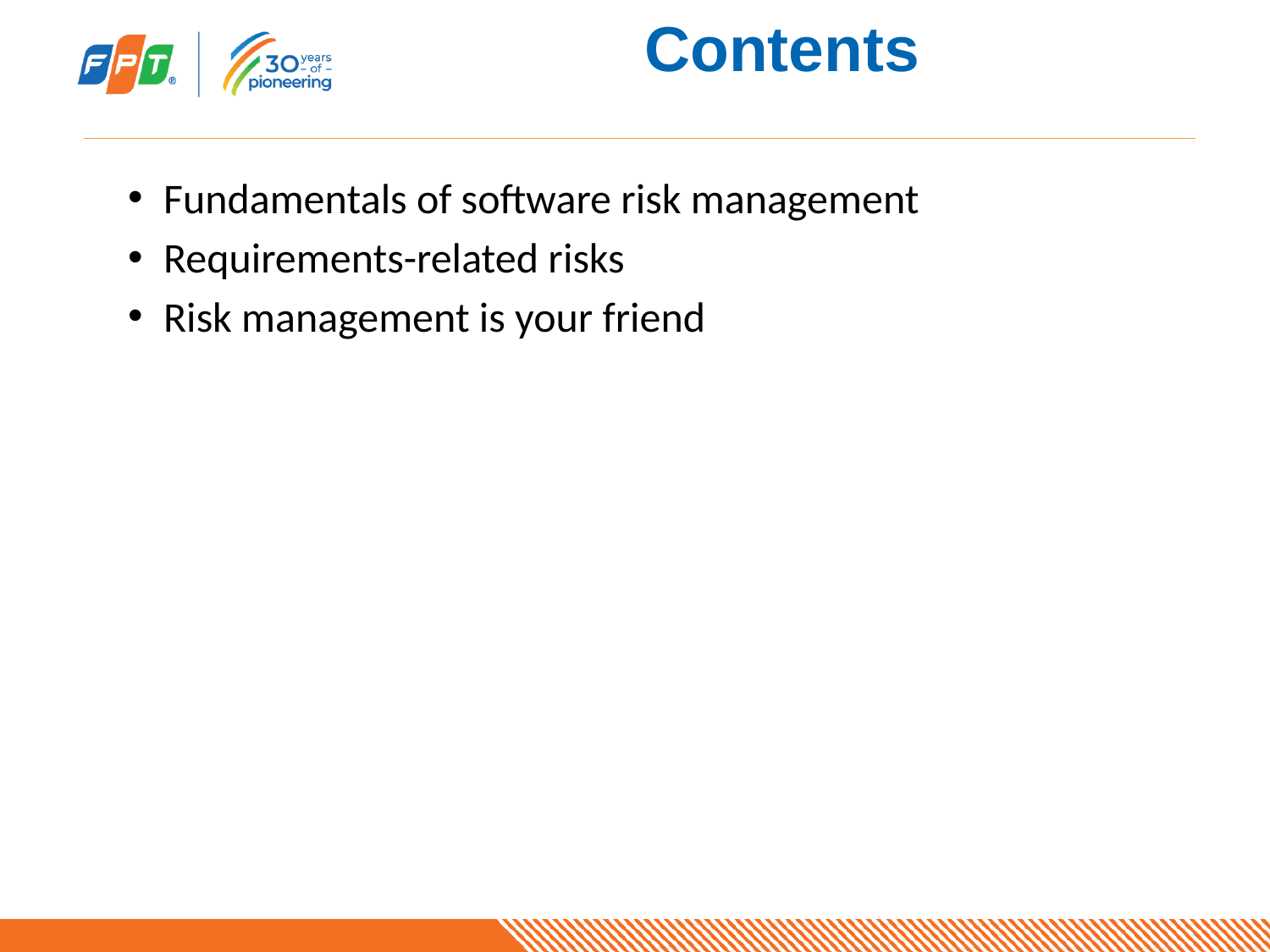

# Contents
Fundamentals of software risk management
Requirements-related risks
Risk management is your friend